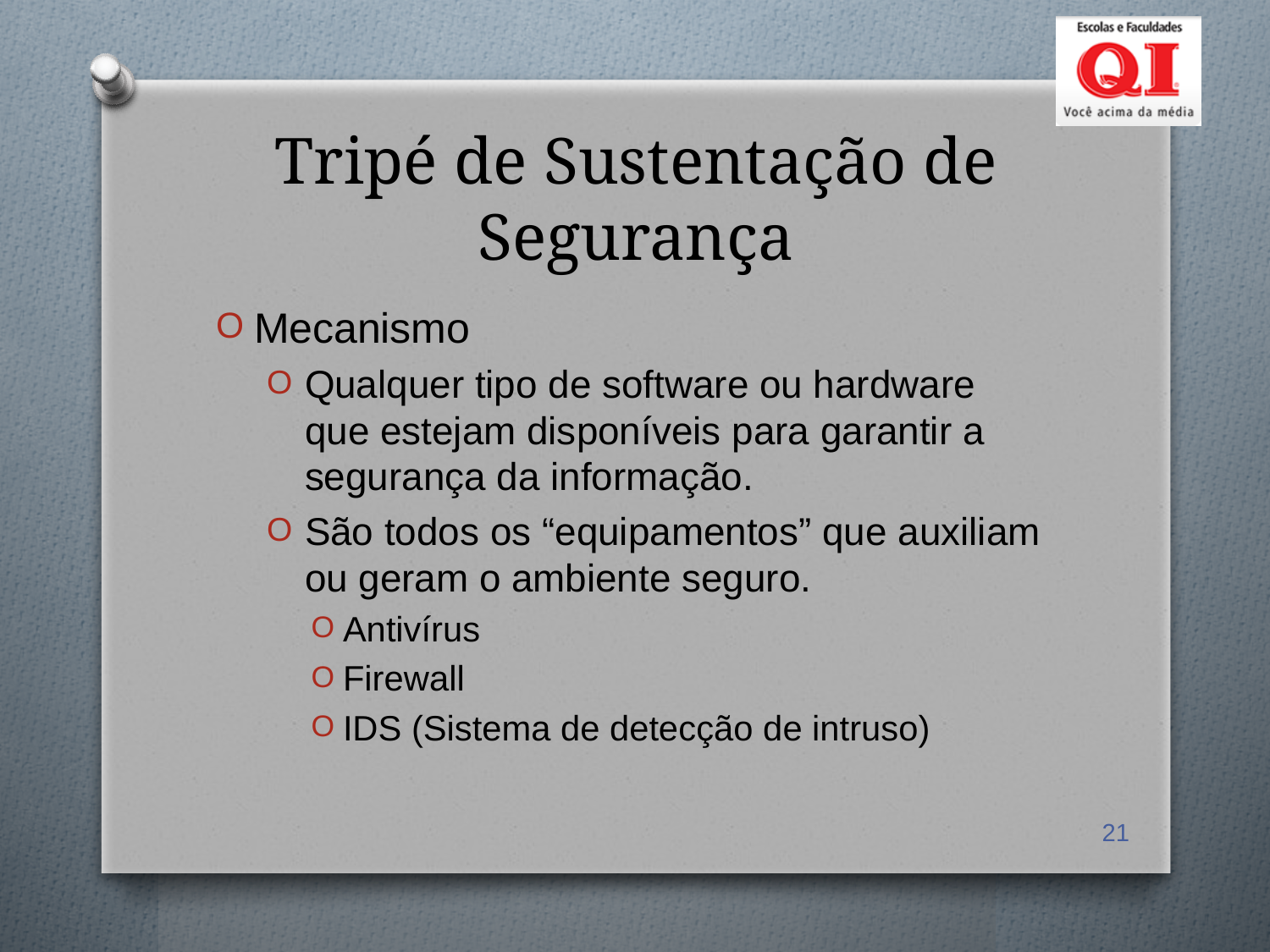

# Tripé de Sustentação de Segurança
Mecanismo
Qualquer tipo de software ou hardware que estejam disponíveis para garantir a segurança da informação.
São todos os “equipamentos” que auxiliam ou geram o ambiente seguro.
Antivírus
Firewall
IDS (Sistema de detecção de intruso)
21